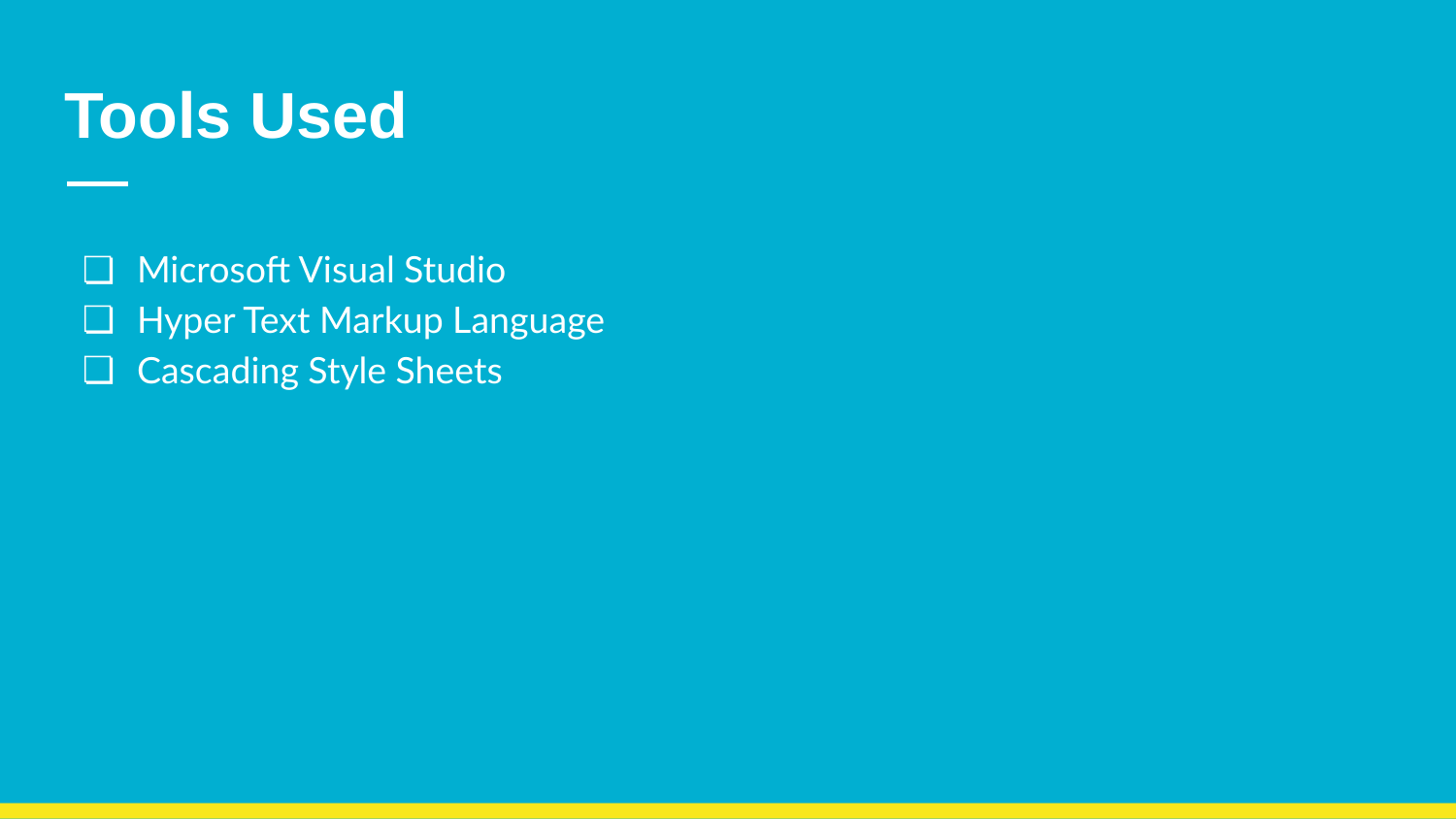

# Tools Used
Microsoft Visual Studio
Hyper Text Markup Language
Cascading Style Sheets